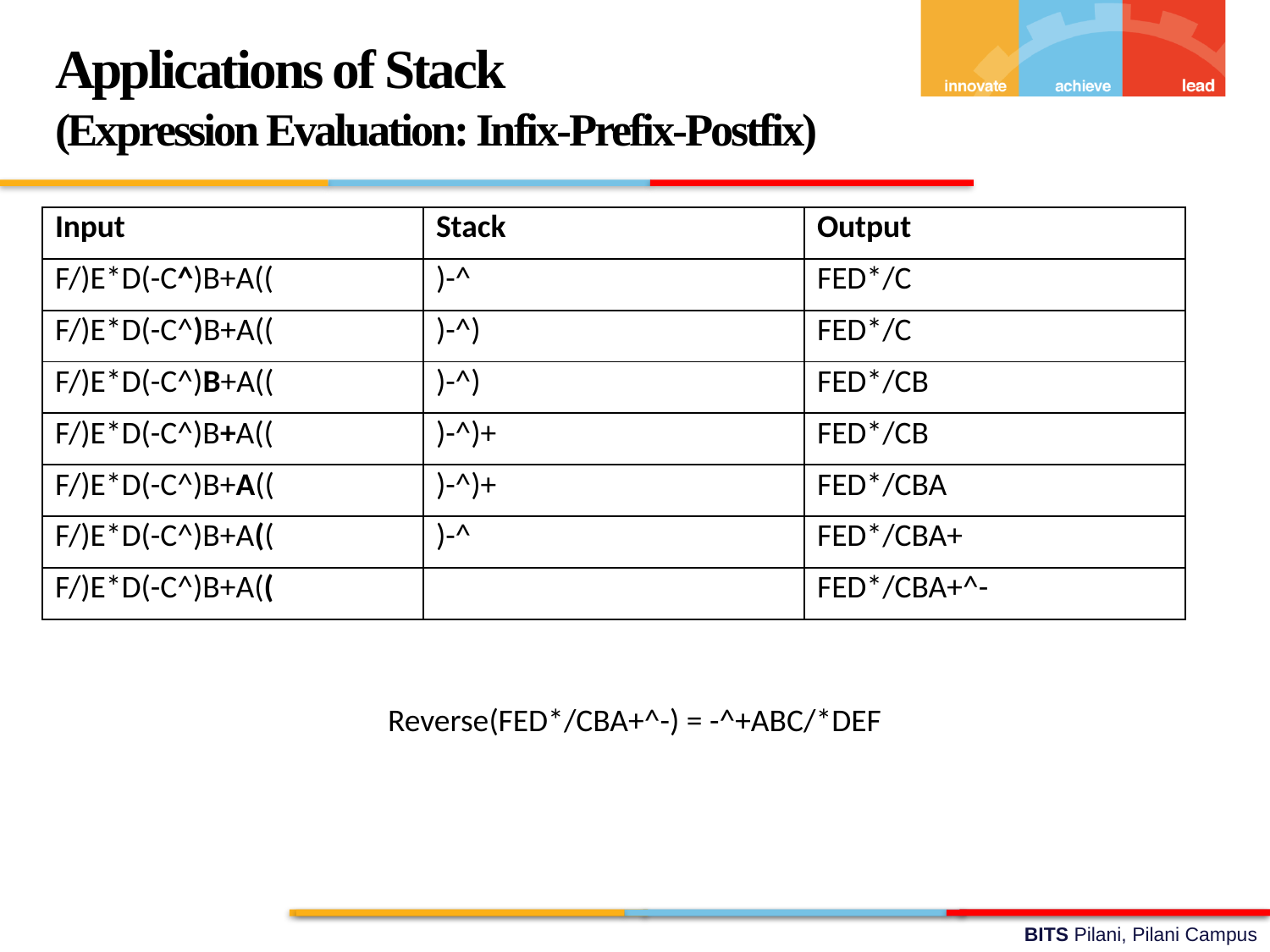

Applications of Stack
(Expression Evaluation: Infix-Prefix-Postfix)
| Input | Stack | Output |
| --- | --- | --- |
| F/)E\*D(-C^)B+A(( | )-^ | FED\*/C |
| F/)E\*D(-C^)B+A(( | )-^) | FED\*/C |
| F/)E\*D(-C^)B+A(( | )-^) | FED\*/CB |
| F/)E\*D(-C^)B+A(( | )-^)+ | FED\*/CB |
| F/)E\*D(-C^)B+A(( | )-^)+ | FED\*/CBA |
| F/)E\*D(-C^)B+A(( | )-^ | FED\*/CBA+ |
| F/)E\*D(-C^)B+A(( |  | FED\*/CBA+^- |
Reverse(FED*/CBA+^-) = -^+ABC/*DEF